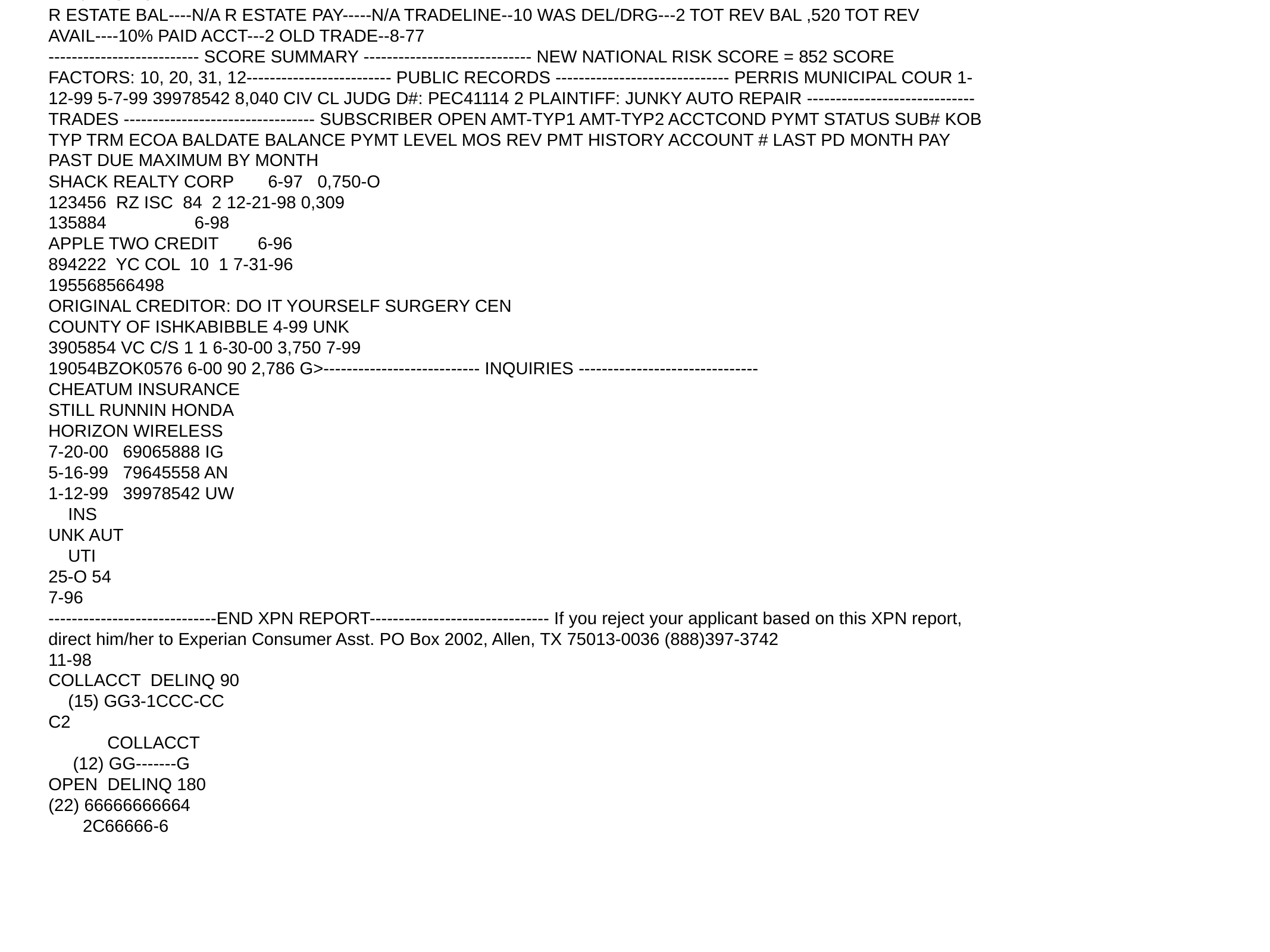

PAGE 1 DATE 9-11-2000
Robert Bryan
4589 SW Bonnie St.
Oakland, California 97455-1588
RPTD: 11-97 TO 8-00  U 6X
LAST SUB: 658777731X48
9906 BOUNTIFUL AVE
ATTAWANDA WA 98555
RPTD: 9-96 TO 3-98
   TIME 18:52:48
 520-92-0447
     858-22-5885*
DOB: 03/08/31
P@TTY V701 BAZI E: AUTO CENTRAL
    SAN FRANCISCO
    RPTD: 3-00 TO 6-00 I
EXPERIAN (XPN) CREDIT REPORT
ROBERT BRYAN
-------------------------- FACS+ SUMMARY ----------------------------
INPUT SSN ISSUED 1972
FROM 6-01-00 INQ COUNT FOR SSN=5
FROM 6-01-00 INQ COUNT FOR ADDRESS=0
INQ: MAIL RECEIVING SERVICE:
MAIL BOX ACCESS INC
4589 SW BONNIE ST
OAKLAND  CA  97455
510.555.1212
------------------------- PROFILE SUMMARY --------------------------- CNT 01/00/00/01 PUBLIC RECORDS----1 PAST DUE AMT-----1 INQUIRIES---6 SATIS ACCTS---8 INSTALL BAL-9,217 SCH/EST PAY-----77+ INQS/6 MO---4 NOW DEL/DRG---3
R ESTATE BAL----N/A R ESTATE PAY-----N/A TRADELINE--10 WAS DEL/DRG---2 TOT REV BAL ,520 TOT REV AVAIL----10% PAID ACCT---2 OLD TRADE--8-77
-------------------------- SCORE SUMMARY ----------------------------- NEW NATIONAL RISK SCORE = 852 SCORE FACTORS: 10, 20, 31, 12------------------------- PUBLIC RECORDS ------------------------------ PERRIS MUNICIPAL COUR 1-12-99 5-7-99 39978542 8,040 CIV CL JUDG D#: PEC41114 2 PLAINTIFF: JUNKY AUTO REPAIR ----------------------------- TRADES --------------------------------- SUBSCRIBER OPEN AMT-TYP1 AMT-TYP2 ACCTCOND PYMT STATUS SUB# KOB TYP TRM ECOA BALDATE BALANCE PYMT LEVEL MOS REV PMT HISTORY ACCOUNT # LAST PD MONTH PAY PAST DUE MAXIMUM BY MONTH
SHACK REALTY CORP       6-97   0,750-O
123456  RZ ISC  84  2 12-21-98 0,309
135884                  6-98
APPLE TWO CREDIT        6-96
894222  YC COL  10  1 7-31-96
195568566498
ORIGINAL CREDITOR: DO IT YOURSELF SURGERY CEN
COUNTY OF ISHKABIBBLE 4-99 UNK
3905854 VC C/S 1 1 6-30-00 3,750 7-99
19054BZOK0576 6-00 90 2,786 G>--------------------------- INQUIRIES -------------------------------
CHEATUM INSURANCE
STILL RUNNIN HONDA
HORIZON WIRELESS
7-20-00   69065888 IG
5-16-99   79645558 AN
1-12-99   39978542 UW
    INS
UNK AUT
    UTI
25-O 54
7-96
-----------------------------END XPN REPORT------------------------------- If you reject your applicant based on this XPN report, direct him/her to Experian Consumer Asst. PO Box 2002, Allen, TX 75013-0036 (888)397-3742
11-98
COLLACCT  DELINQ 90
    (15) GG3-1CCC-CC
C2
            COLLACCT
     (12) GG-------G
OPEN  DELINQ 180
(22) 66666666664
       2C66666-6